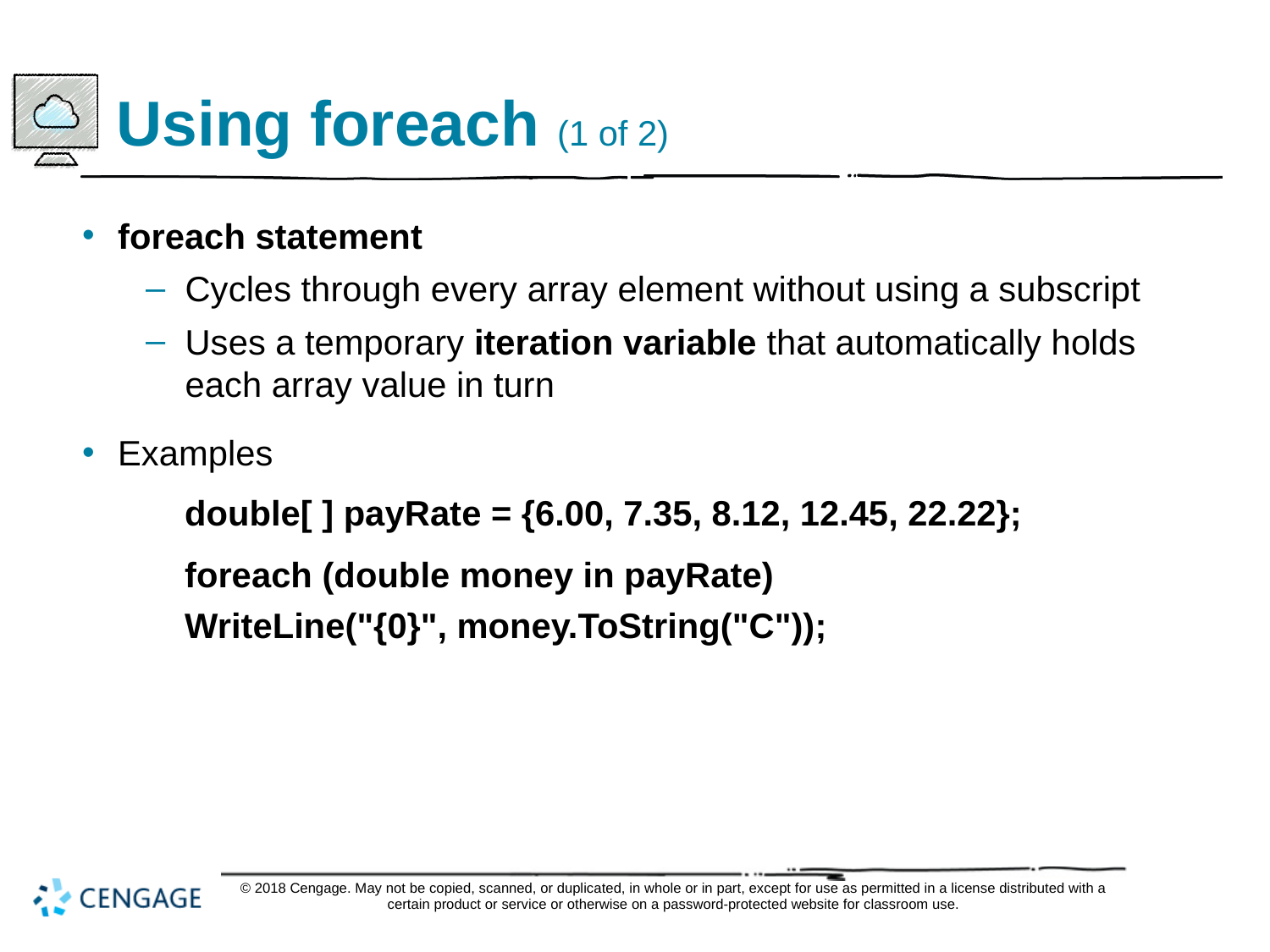

# Using foreach (1 of 2)
foreach statement
Cycles through every array element without using a subscript
Uses a temporary iteration variable that automatically holds each array value in turn
Examples
double[ ] payRate = {6.00, 7.35, 8.12, 12.45, 22.22};
foreach (double money in payRate)
WriteLine("{0}", money.ToString("C"));
© 2018 Cengage. May not be copied, scanned, or duplicated, in whole or in part, except for use as permitted in a license distributed with a certain product or service or otherwise on a password-protected website for classroom use.